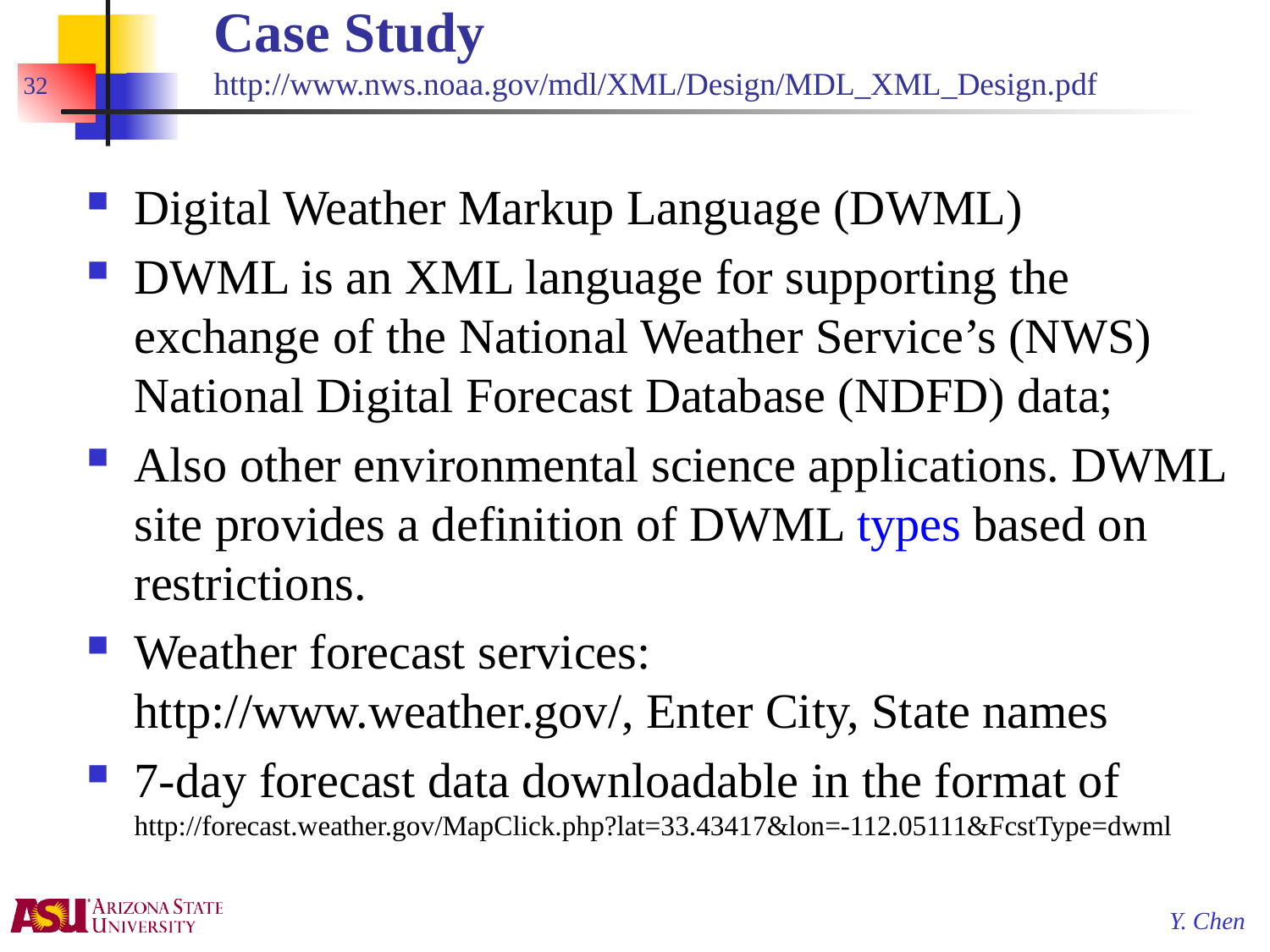

# Case Study http://www.nws.noaa.gov/mdl/XML/Design/MDL_XML_Design.pdf
32
Digital Weather Markup Language (DWML)
DWML is an XML language for supporting the exchange of the National Weather Service’s (NWS) National Digital Forecast Database (NDFD) data;
Also other environmental science applications. DWML site provides a definition of DWML types based on restrictions.
Weather forecast services:
http://www.weather.gov/, Enter City, State names
7-day forecast data downloadable in the format of
http://forecast.weather.gov/MapClick.php?lat=33.43417&lon=-112.05111&FcstType=dwml